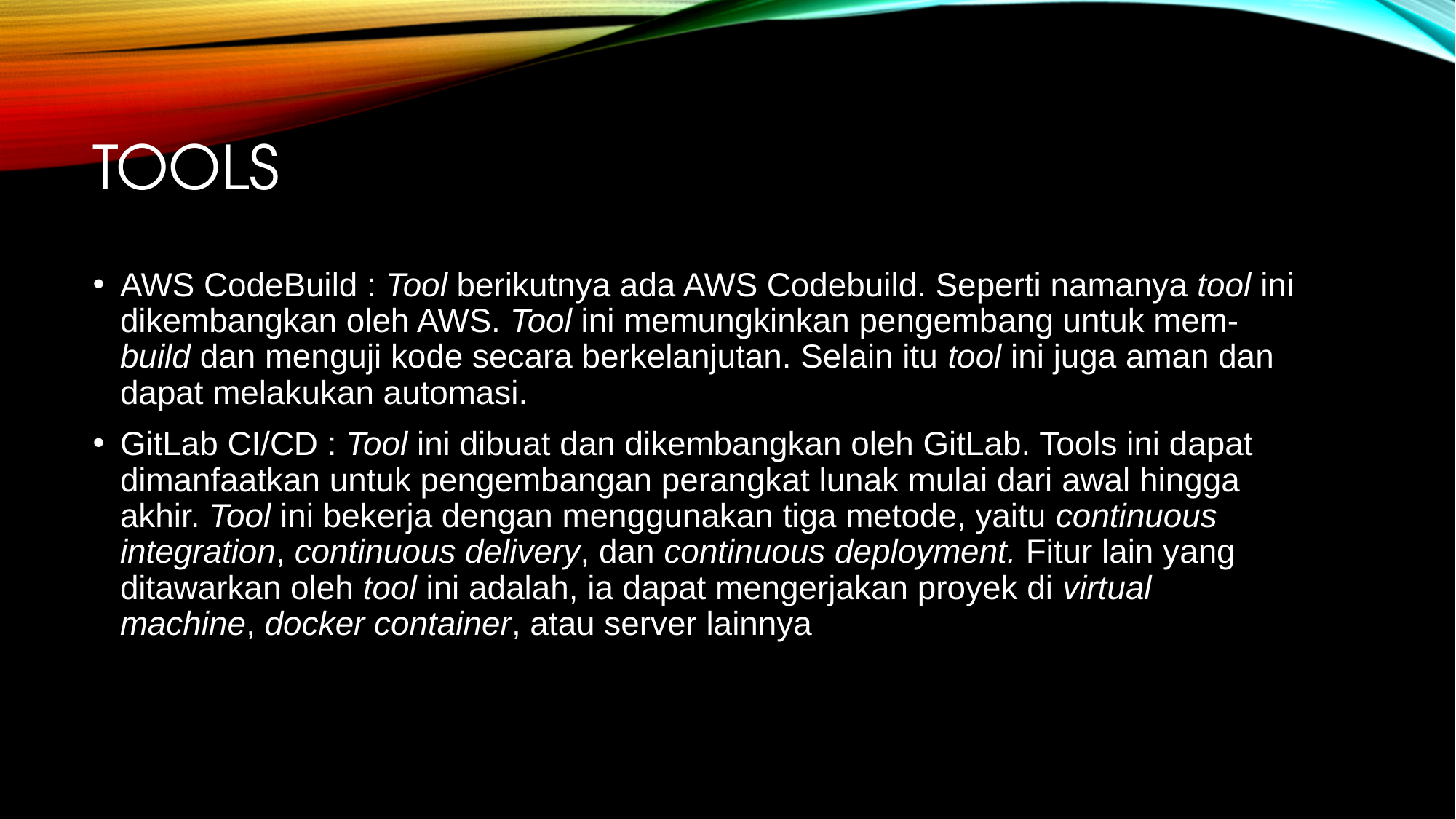

# ToolS
AWS CodeBuild : Tool berikutnya ada AWS Codebuild. Seperti namanya tool ini dikembangkan oleh AWS. Tool ini memungkinkan pengembang untuk mem-build dan menguji kode secara berkelanjutan. Selain itu tool ini juga aman dan dapat melakukan automasi.
GitLab CI/CD : Tool ini dibuat dan dikembangkan oleh GitLab. Tools ini dapat dimanfaatkan untuk pengembangan perangkat lunak mulai dari awal hingga akhir. Tool ini bekerja dengan menggunakan tiga metode, yaitu continuous integration, continuous delivery, dan continuous deployment. Fitur lain yang ditawarkan oleh tool ini adalah, ia dapat mengerjakan proyek di virtual machine, docker container, atau server lainnya